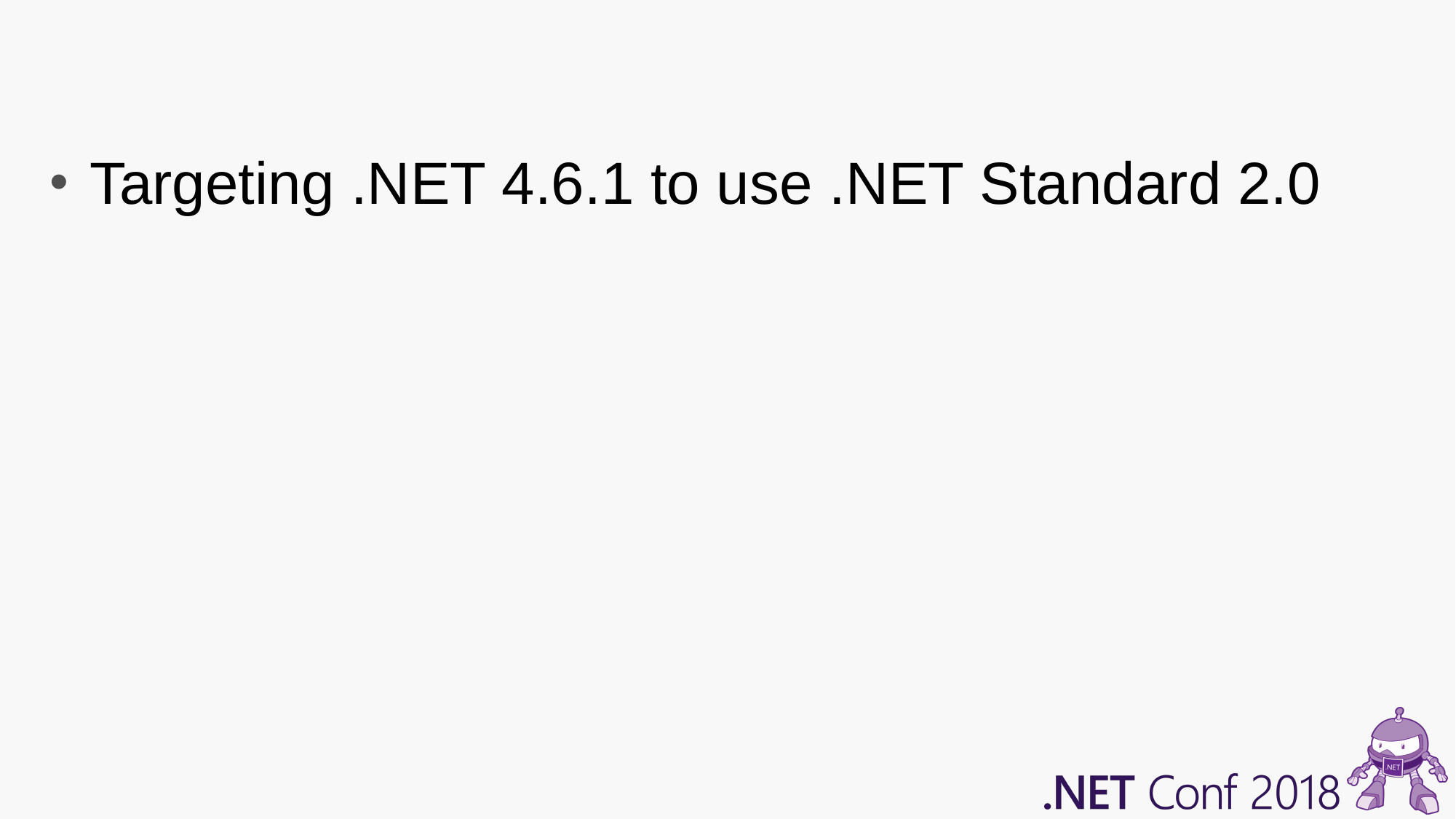

#
Targeting .NET 4.6.1 to use .NET Standard 2.0